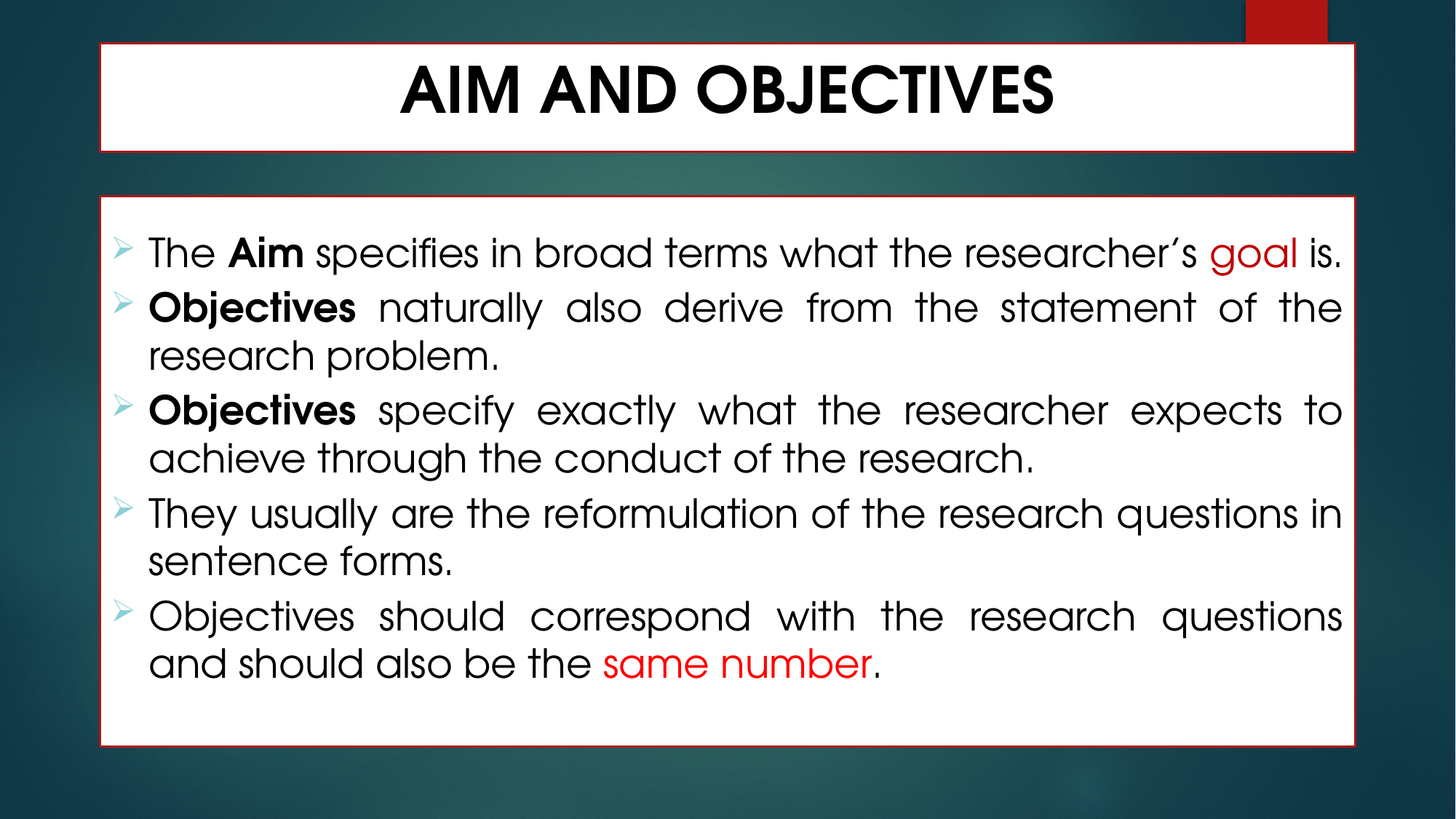

# AIM AND OBJECTIVES

The Aim specifies in broad terms what the researcher’s goal is.
Objectives naturally also derive from the statement of the research problem.
Objectives specify exactly what the researcher expects to achieve through the conduct of the research.
They usually are the reformulation of the research questions in sentence forms.
Objectives should correspond with the research questions and should also be the same number.